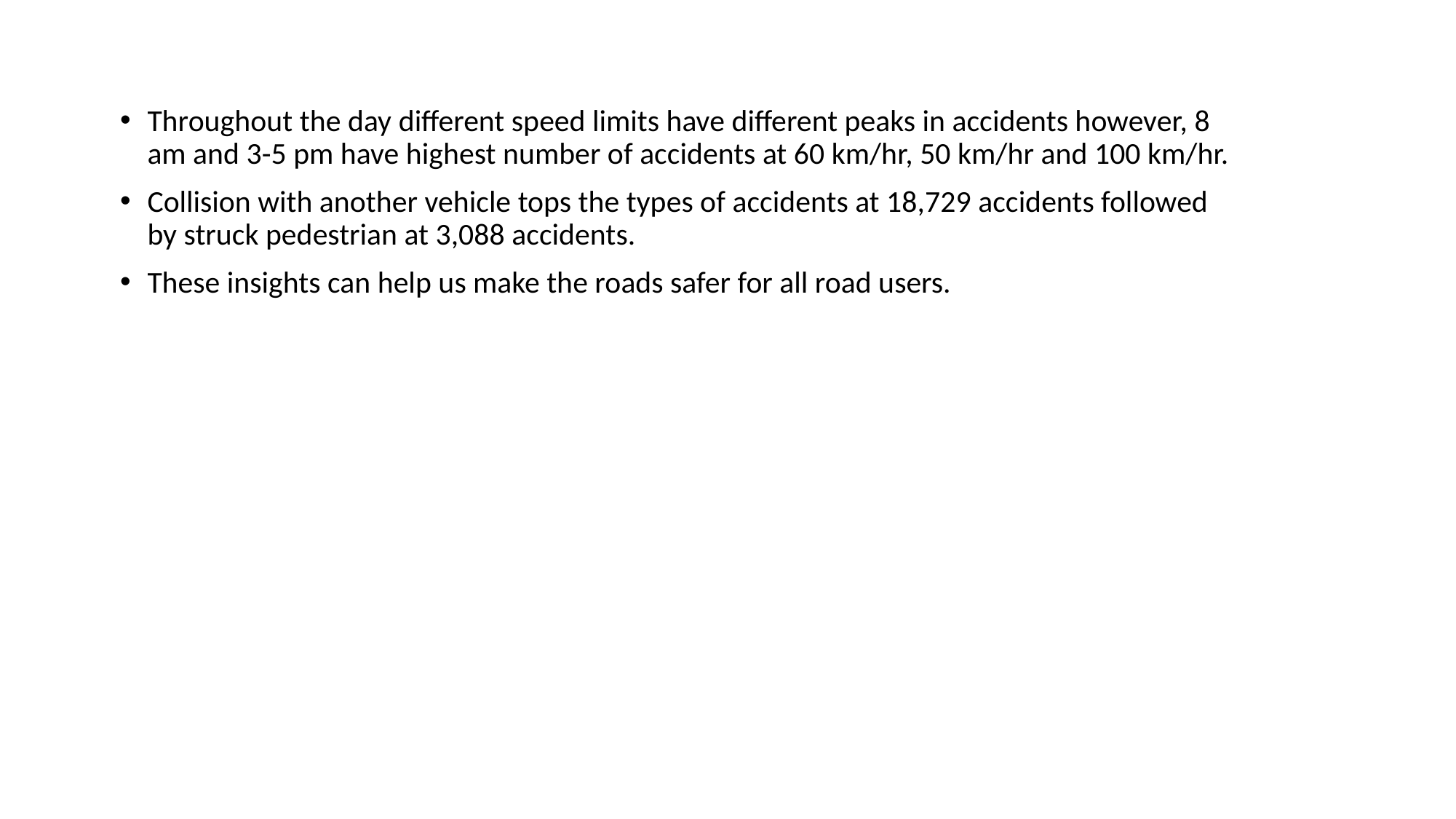

Throughout the day different speed limits have different peaks in accidents however, 8 am and 3-5 pm have highest number of accidents at 60 km/hr, 50 km/hr and 100 km/hr.
Collision with another vehicle tops the types of accidents at 18,729 accidents followed by struck pedestrian at 3,088 accidents.
These insights can help us make the roads safer for all road users.